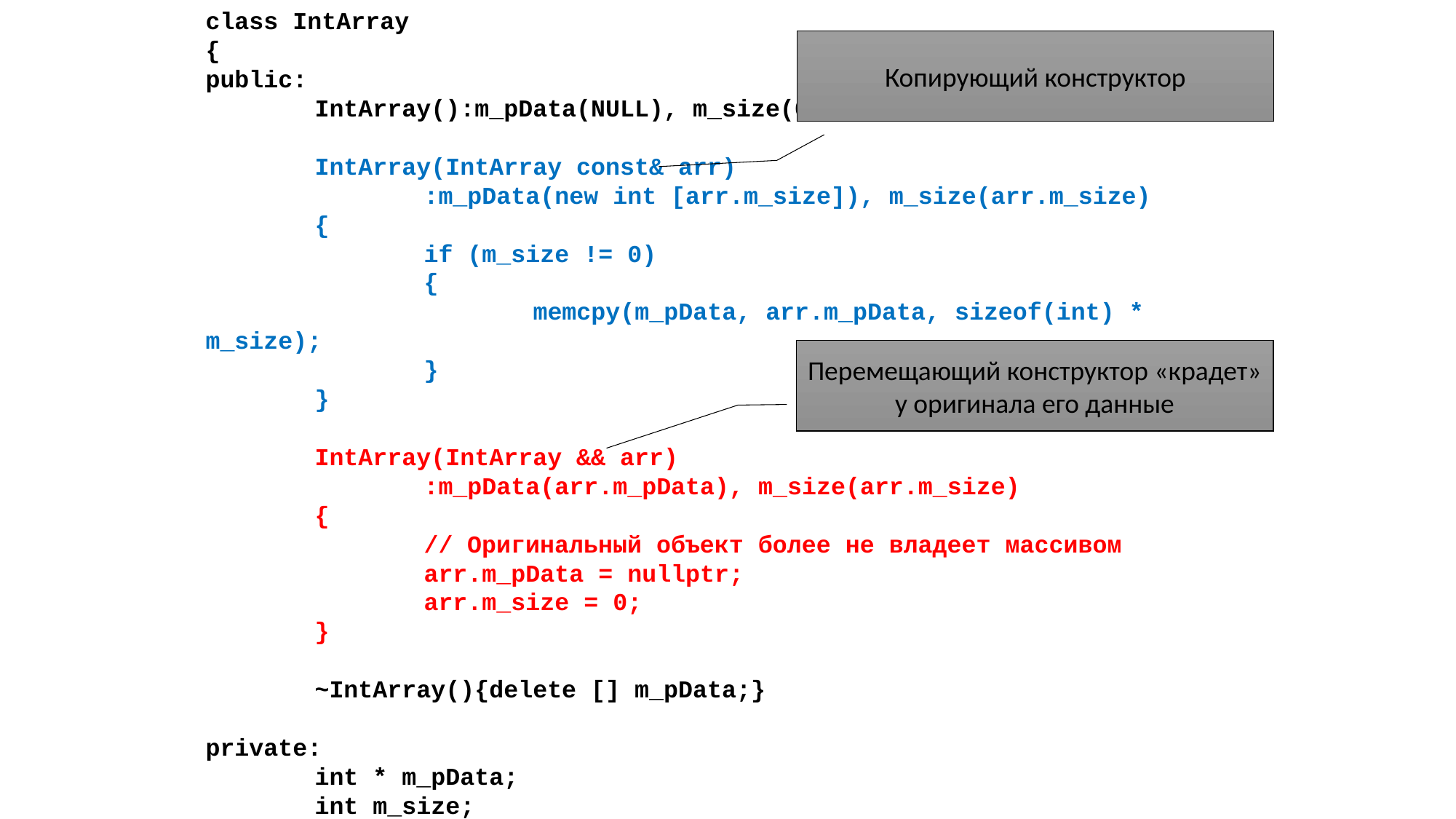

class IntArray
{
public:
	IntArray():m_pData(NULL), m_size(0){}

	IntArray(IntArray const& arr)
		:m_pData(new int [arr.m_size]), m_size(arr.m_size)
	{
		if (m_size != 0)
		{
			memcpy(m_pData, arr.m_pData, sizeof(int) * m_size);
		}
	}

	IntArray(IntArray && arr)
		:m_pData(arr.m_pData), m_size(arr.m_size)
	{
		// Оригинальный объект более не владеет массивом
		arr.m_pData = nullptr;
		arr.m_size = 0;
	}

	~IntArray(){delete [] m_pData;}

private:
	int * m_pData;
	int m_size;
};
Копирующий конструктор
Перемещающий конструктор «крадет» у оригинала его данные